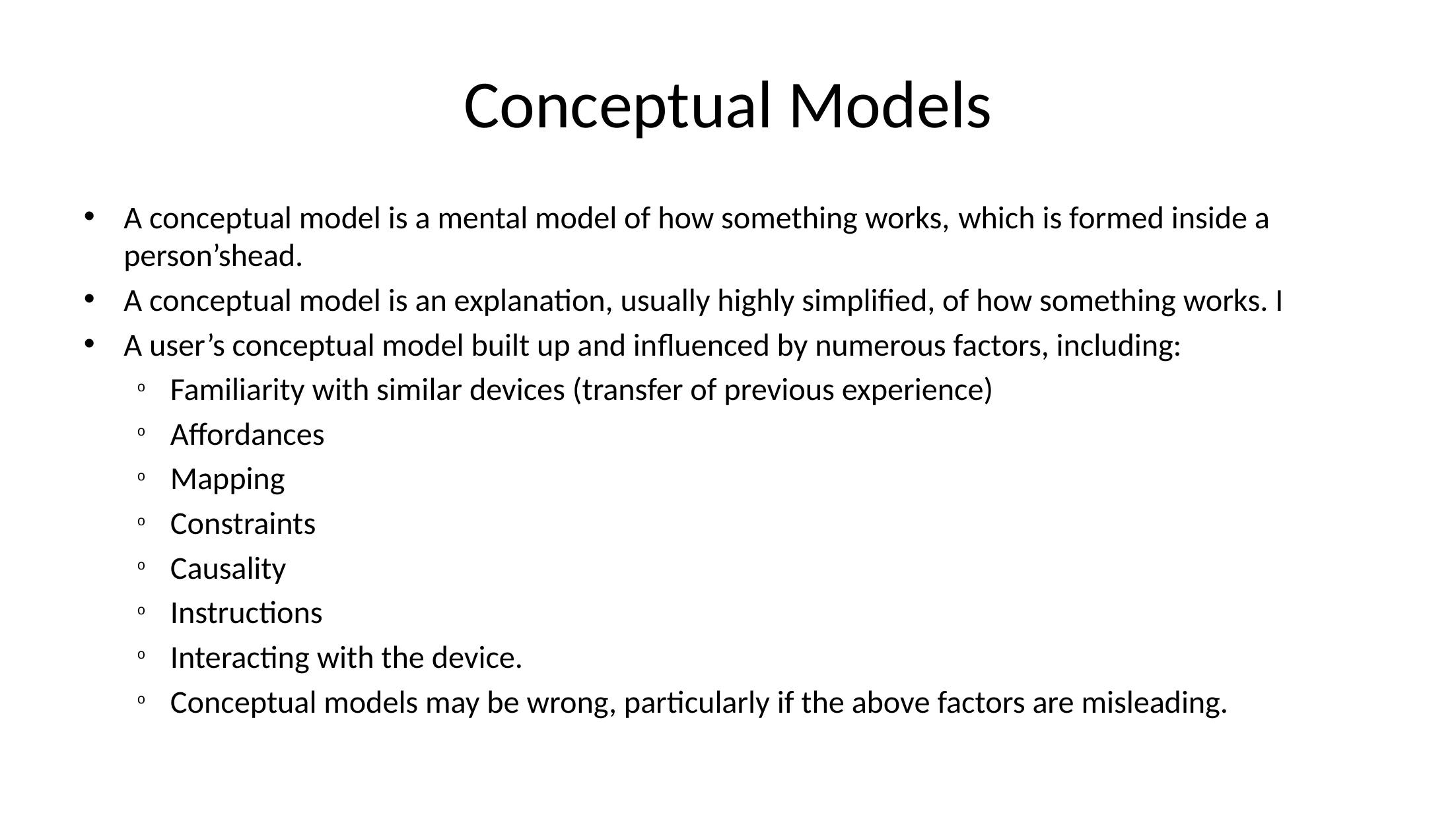

# Conceptual Models
A conceptual model is a mental model of how something works, which is formed inside a person’shead.
A conceptual model is an explanation, usually highly simplified, of how something works. I
A user’s conceptual model built up and inﬂuenced by numerous factors, including:
Familiarity with similar devices (transfer of previous experience)
Aﬀordances
Mapping
Constraints
Causality
Instructions
Interacting with the device.
Conceptual models may be wrong, particularly if the above factors are misleading.